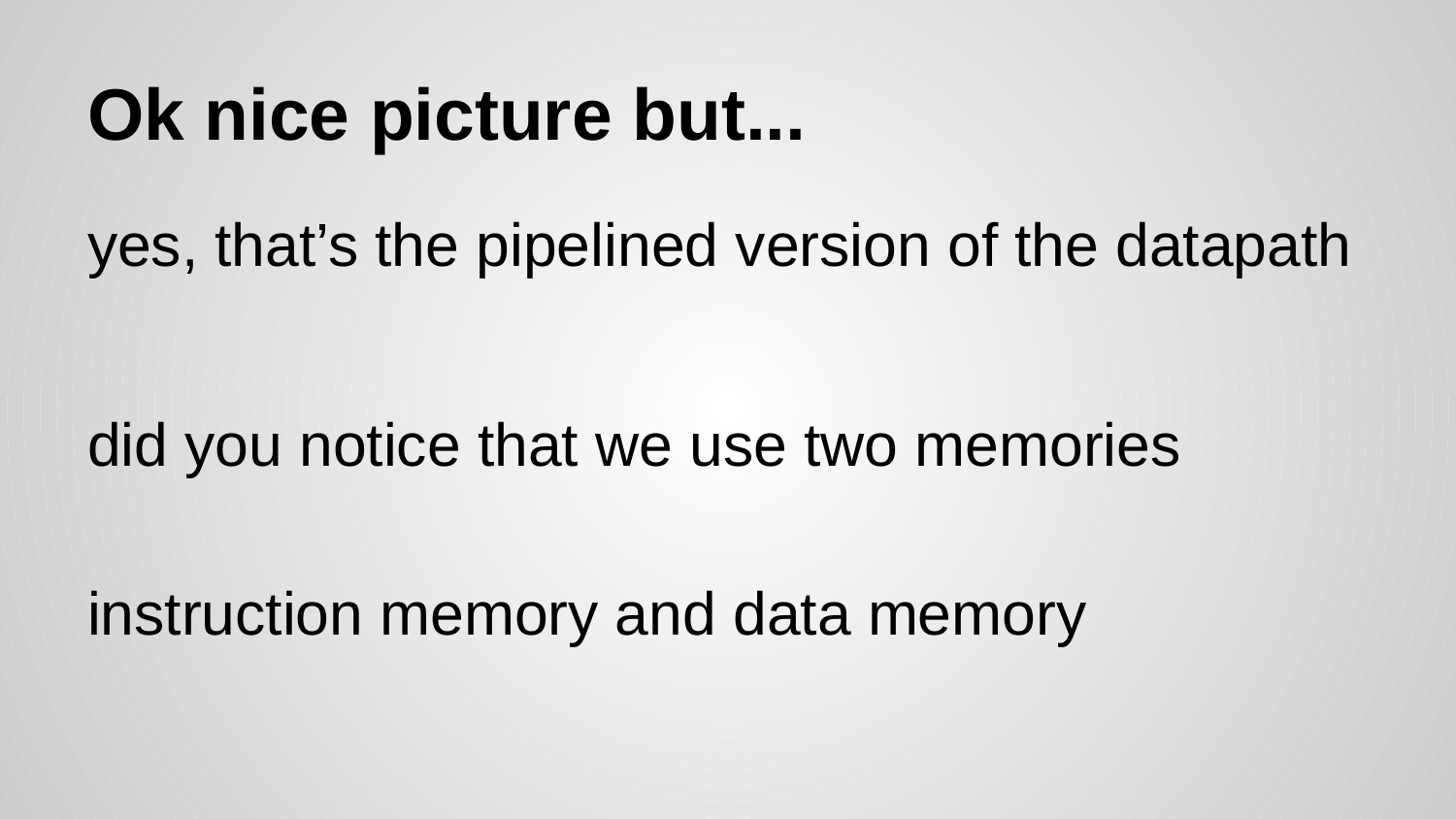

# Ok nice picture but...
yes, that’s the pipelined version of the datapath
did you notice that we use two memories

instruction memory and data memory